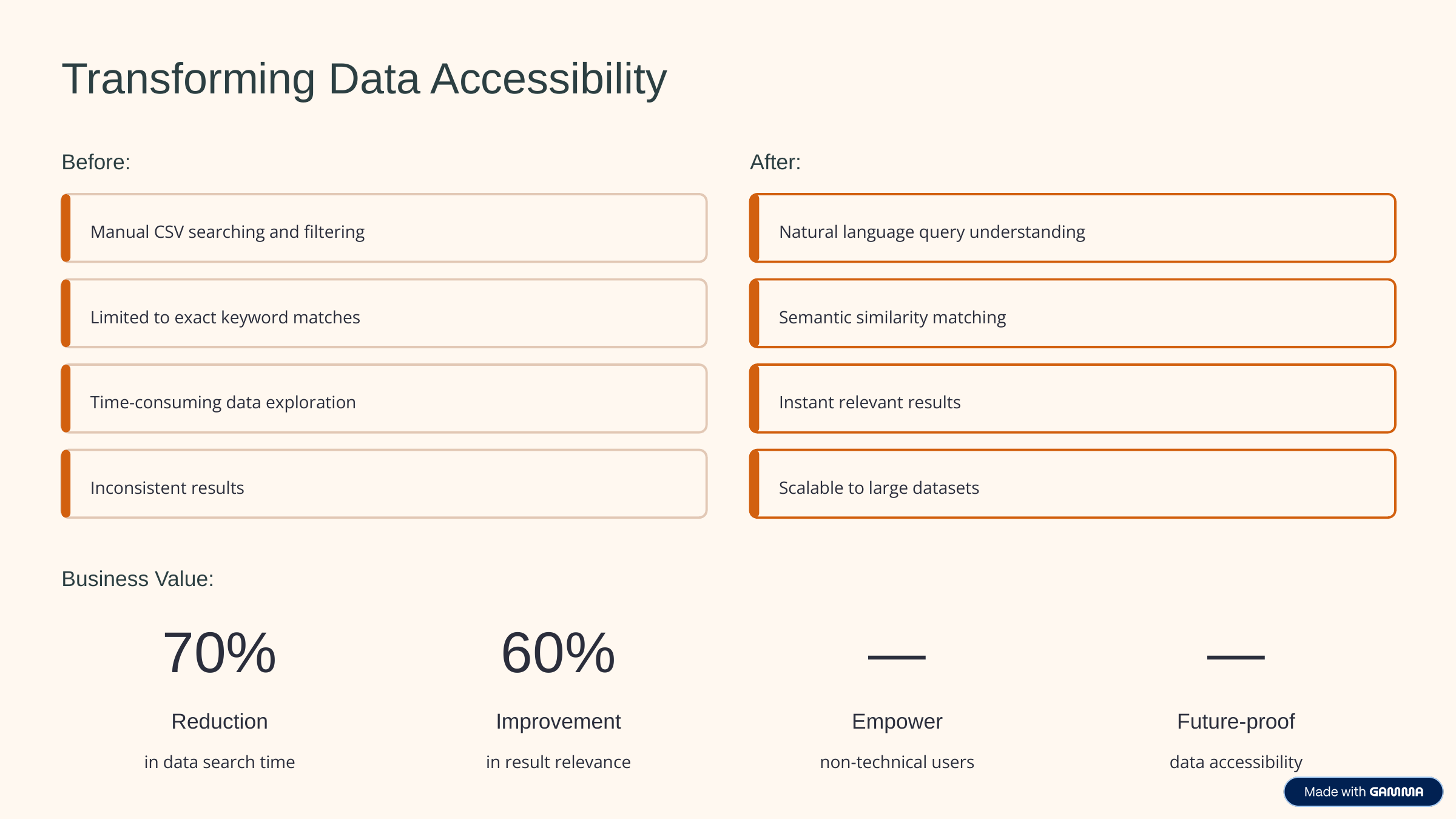

Transforming Data Accessibility
Before:
After:

Manual CSV searching and filtering
Natural language query understanding

Limited to exact keyword matches
Semantic similarity matching

Time-consuming data exploration
Instant relevant results

Inconsistent results
Scalable to large datasets
Business Value:
70%
60%
—
—
Reduction
Improvement
Empower
Future-proof
in data search time
in result relevance
non-technical users
data accessibility